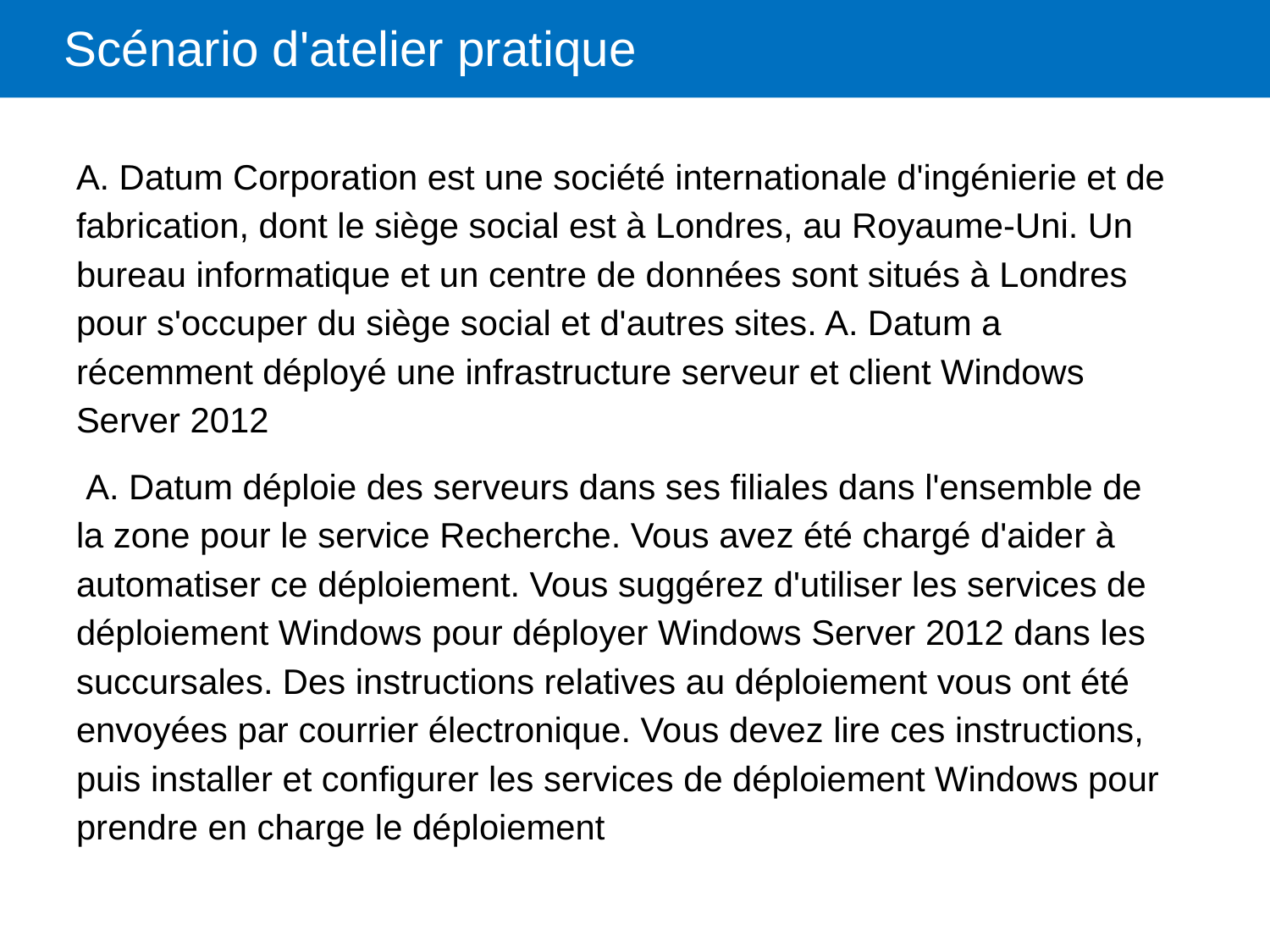

# Scénario d'atelier pratique
A. Datum Corporation est une société internationale d'ingénierie et de fabrication, dont le siège social est à Londres, au Royaume-Uni. Un bureau informatique et un centre de données sont situés à Londres pour s'occuper du siège social et d'autres sites. A. Datum a récemment déployé une infrastructure serveur et client Windows Server 2012
 A. Datum déploie des serveurs dans ses filiales dans l'ensemble de la zone pour le service Recherche. Vous avez été chargé d'aider à automatiser ce déploiement. Vous suggérez d'utiliser les services de déploiement Windows pour déployer Windows Server 2012 dans les succursales. Des instructions relatives au déploiement vous ont été envoyées par courrier électronique. Vous devez lire ces instructions, puis installer et configurer les services de déploiement Windows pour prendre en charge le déploiement